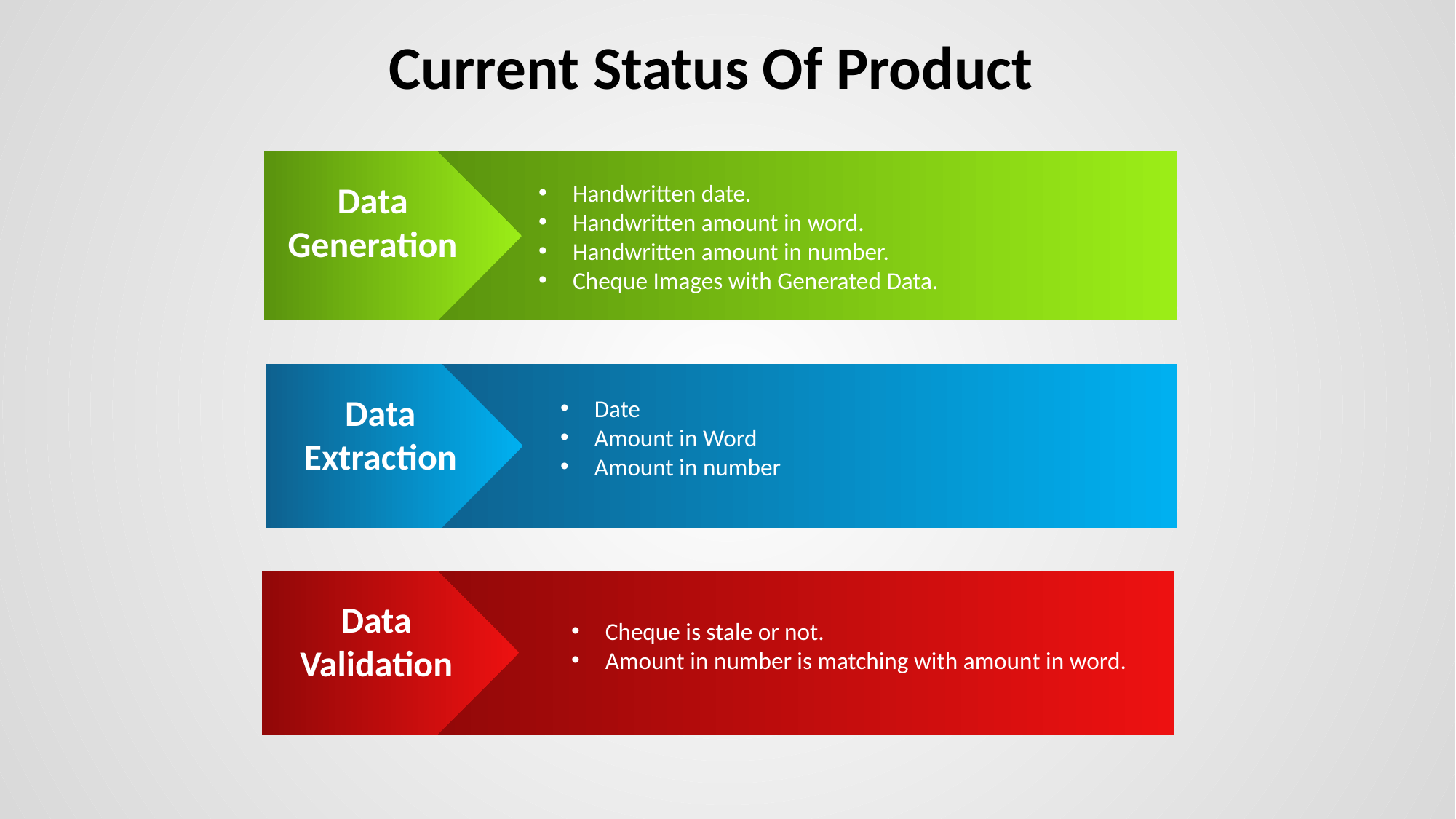

Current Status Of Product

Handwritten date.
Handwritten amount in word.
Handwritten amount in number.
Cheque Images with Generated Data.
Data Generation

Data Extraction
Date
Amount in Word
Amount in number

Data Validation
Cheque is stale or not.
Amount in number is matching with amount in word.